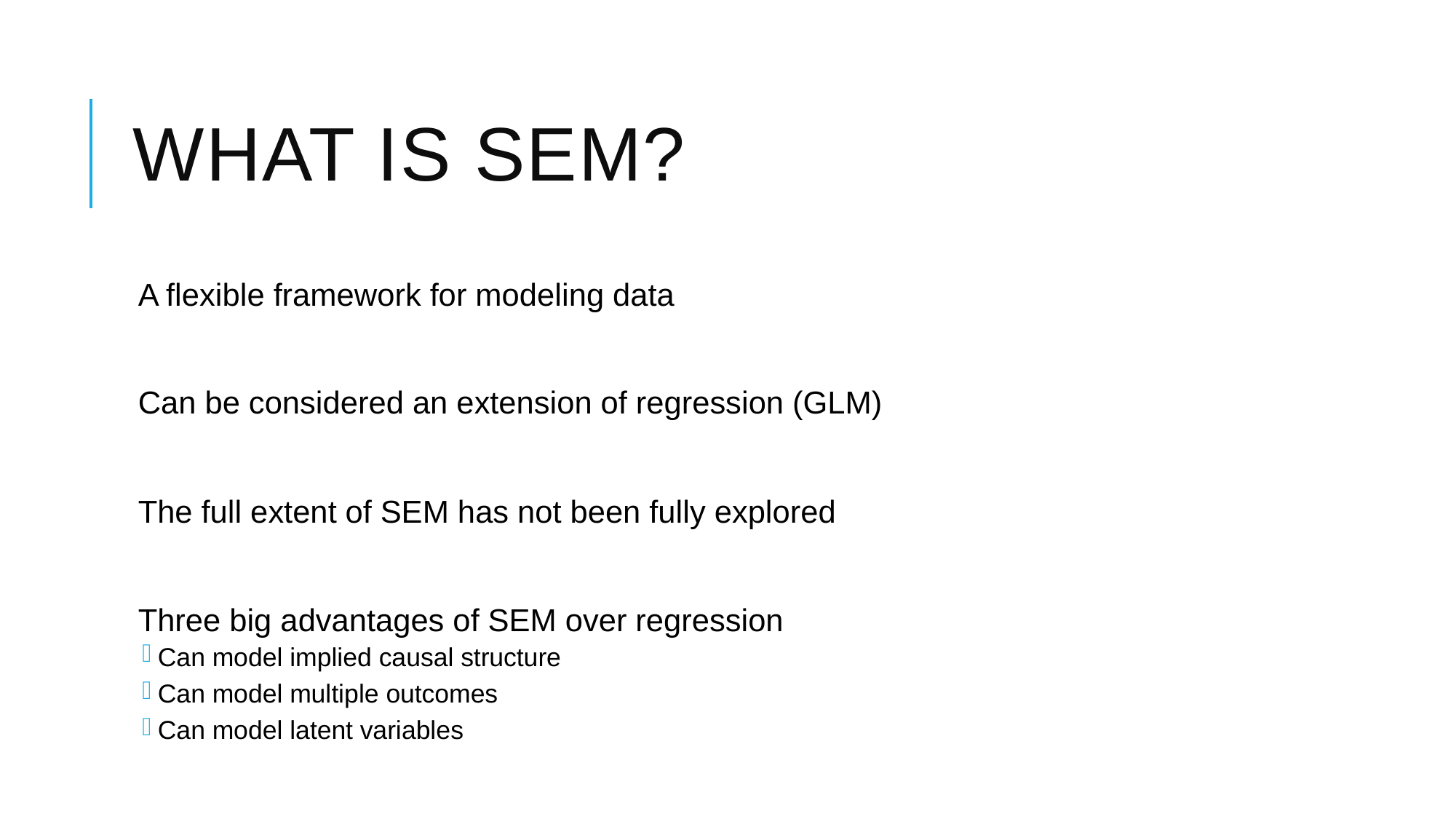

# What is SEM?
A flexible framework for modeling data

Can be considered an extension of regression (GLM)

The full extent of SEM has not been fully explored

Three big advantages of SEM over regression
Can model implied causal structure
Can model multiple outcomes
Can model latent variables